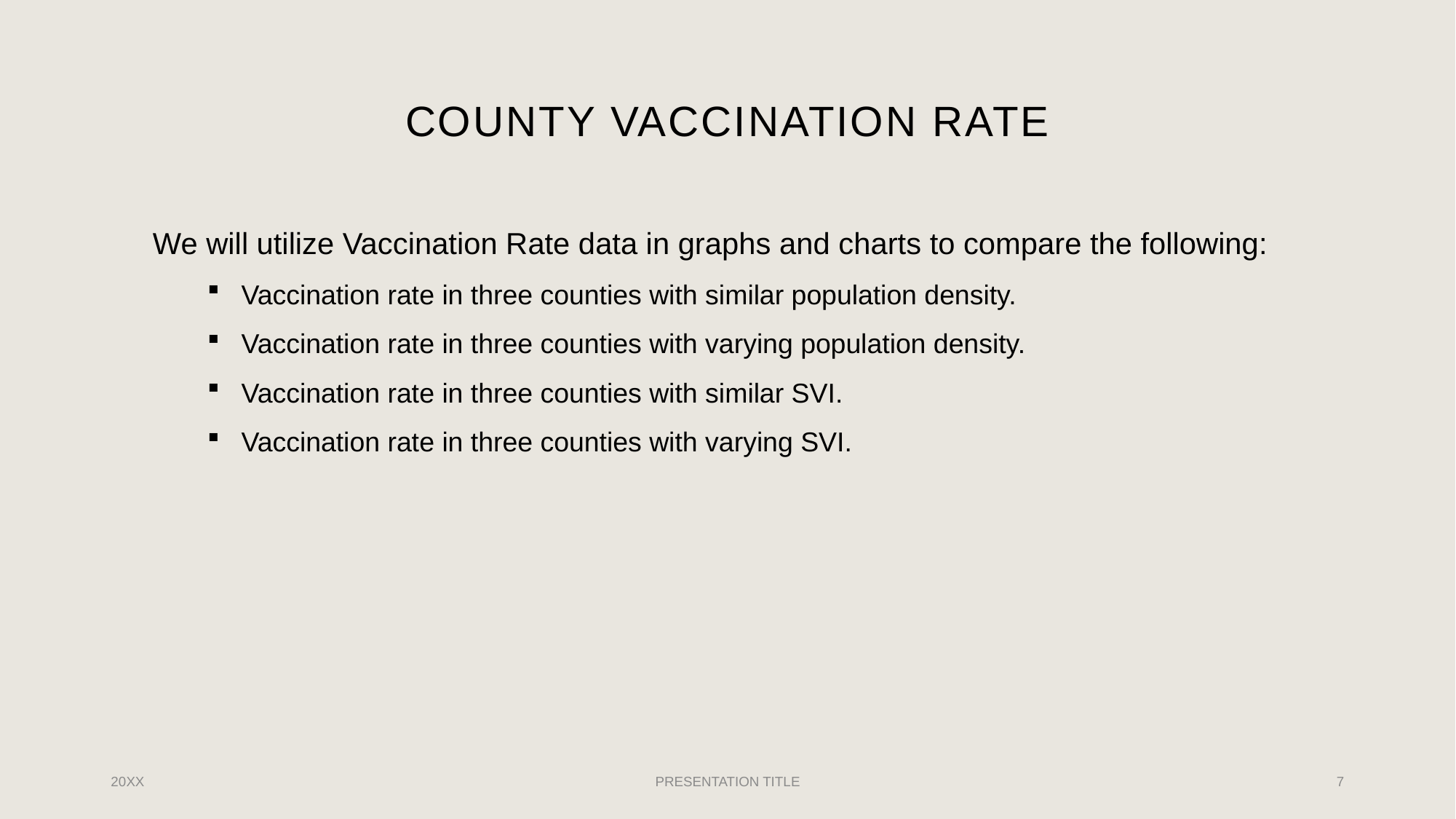

# County Vaccination rate
We will utilize Vaccination Rate data in graphs and charts to compare the following:
Vaccination rate in three counties with similar population density.
Vaccination rate in three counties with varying population density.
Vaccination rate in three counties with similar SVI.
Vaccination rate in three counties with varying SVI.
20XX
PRESENTATION TITLE
7